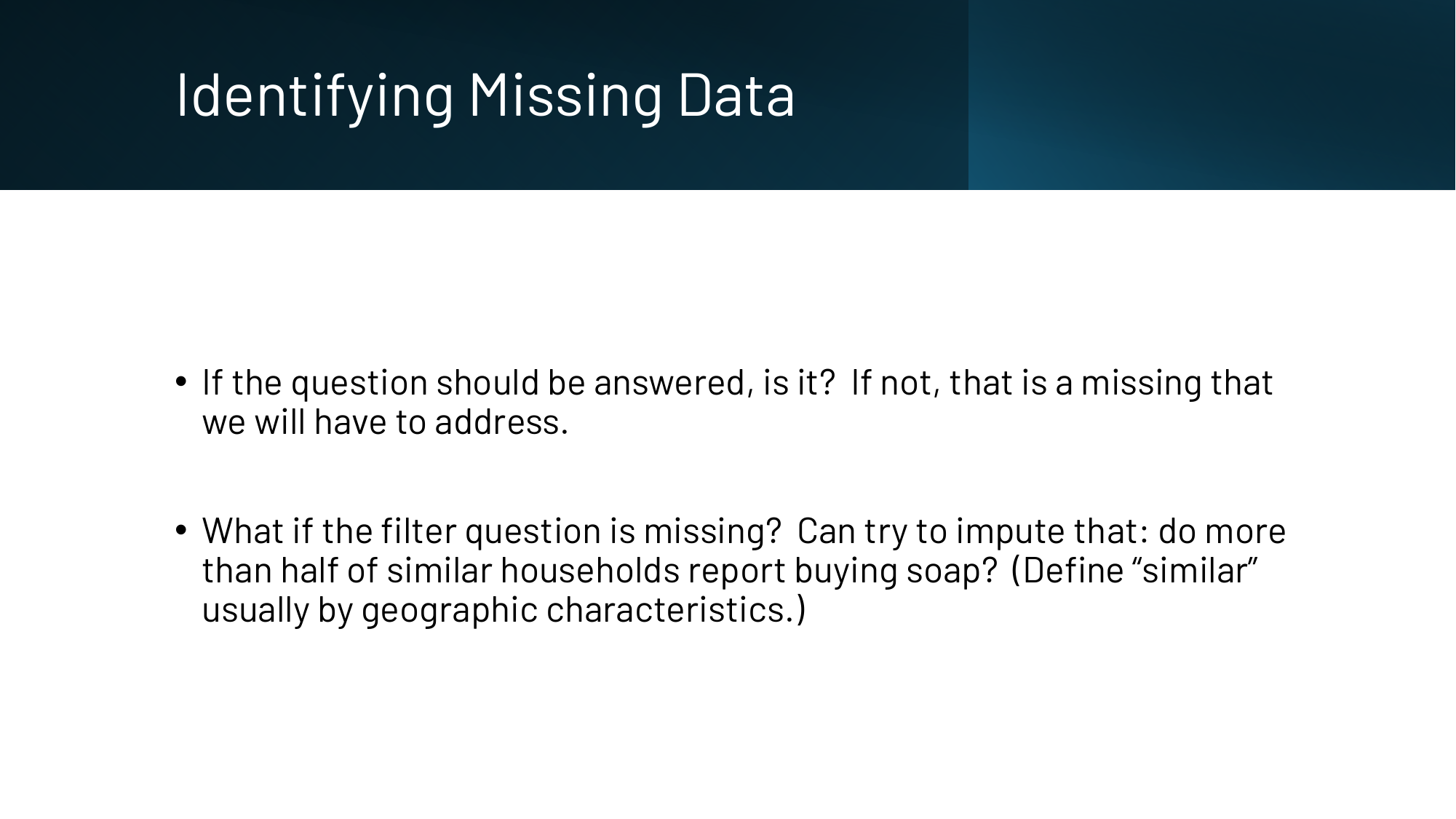

# Identifying Missing Data
If the question should be answered, is it?  If not, that is a missing that we will have to address.

What if the filter question is missing?  Can try to impute that: do more than half of similar households report buying soap?  (Define “similar” usually by geographic characteristics.)